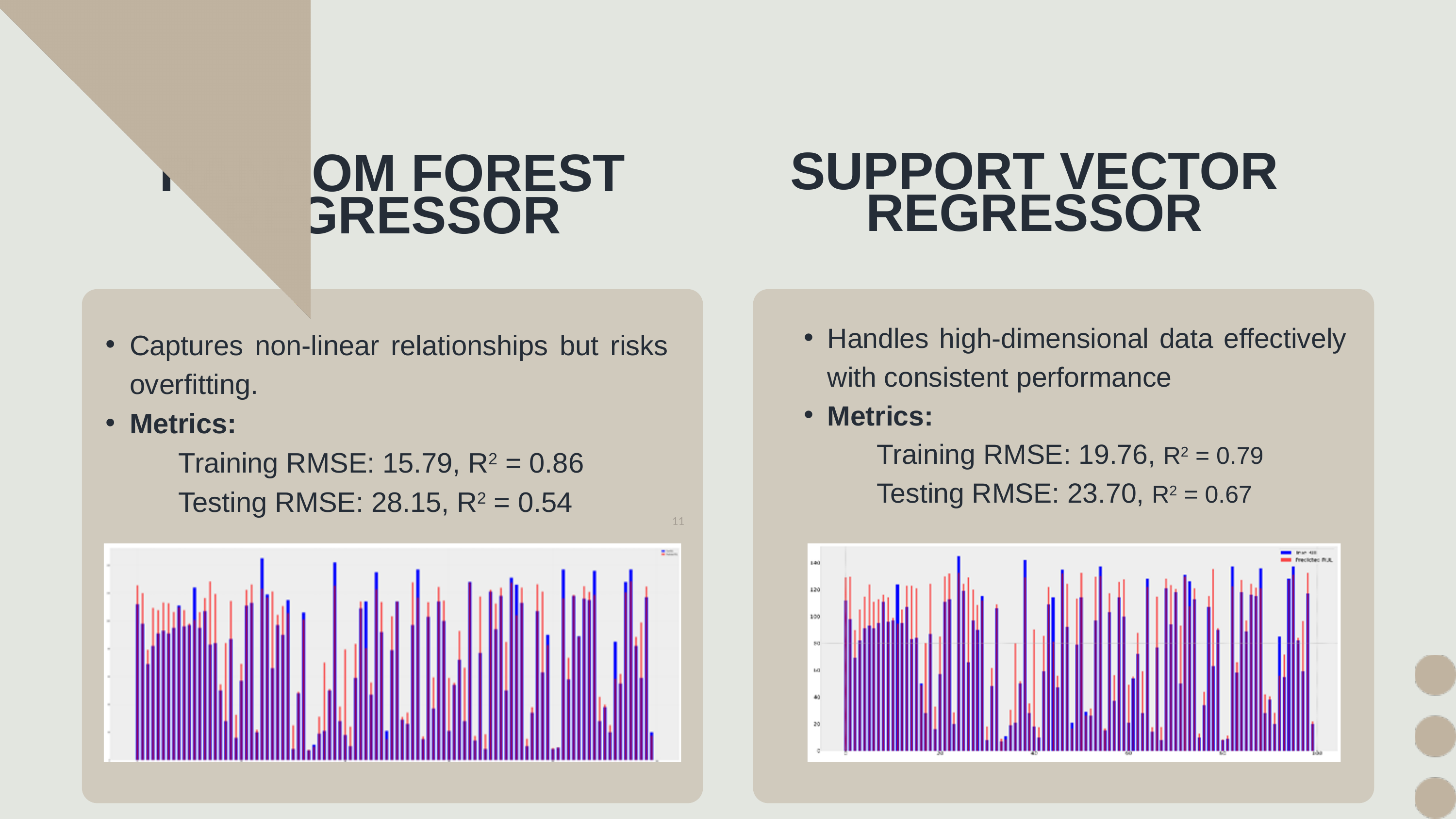

SUPPORT VECTOR REGRESSOR
RANDOM FOREST REGRESSOR

Handles high-dimensional data effectively with consistent performance​
Metrics:
Training RMSE: 19.76, R2 = 0.79
Testing RMSE: 23.70, R2 = 0.67

Captures non-linear relationships but risks overfitting.
Metrics:
Training RMSE: 15.79, R2 = 0.86
Testing RMSE: 28.15, R2 = 0.54

11